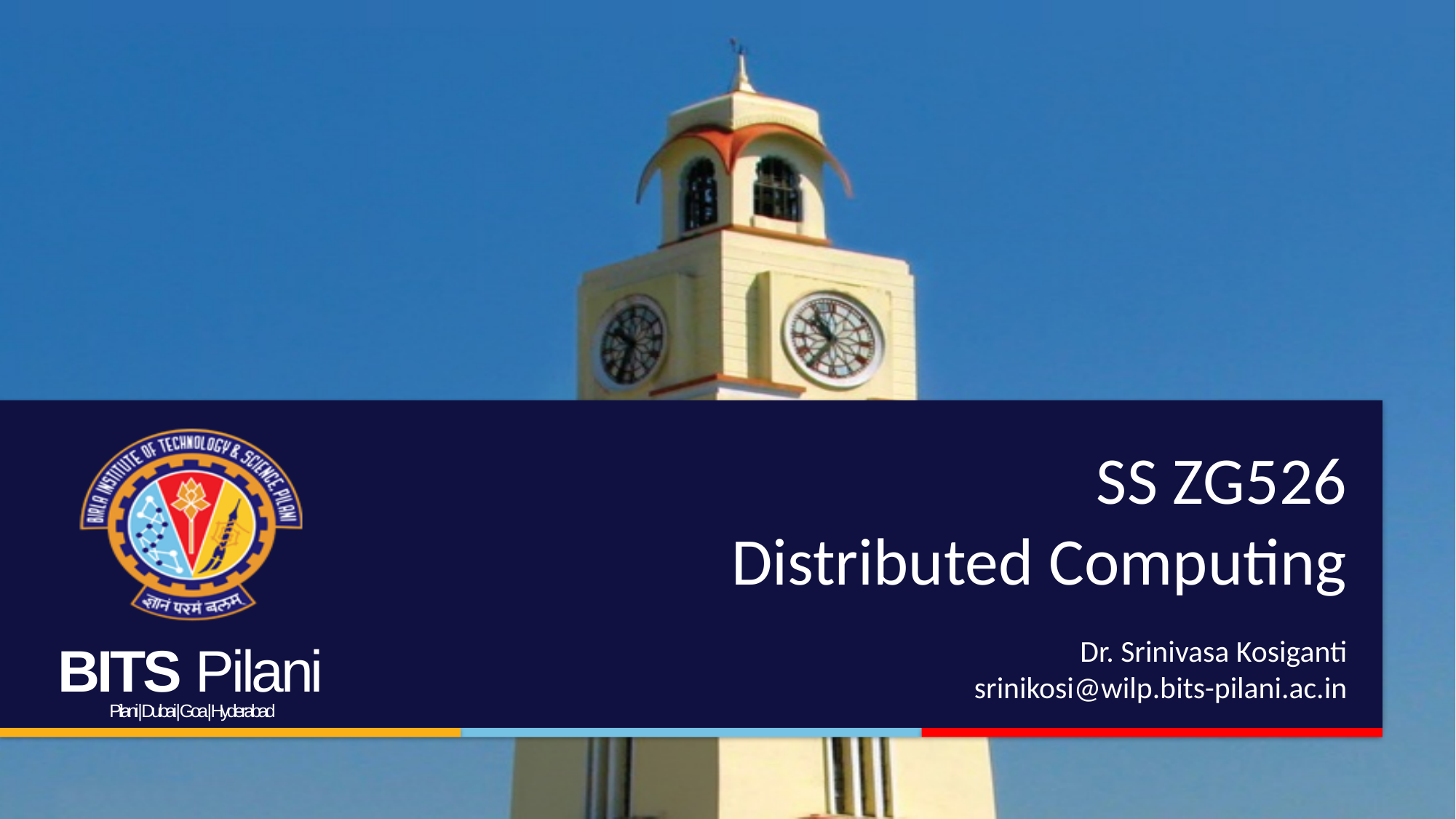

# SS ZG526 Distributed Computing
Dr. Srinivasa Kosiganti
srinikosi@wilp.bits-pilani.ac.in